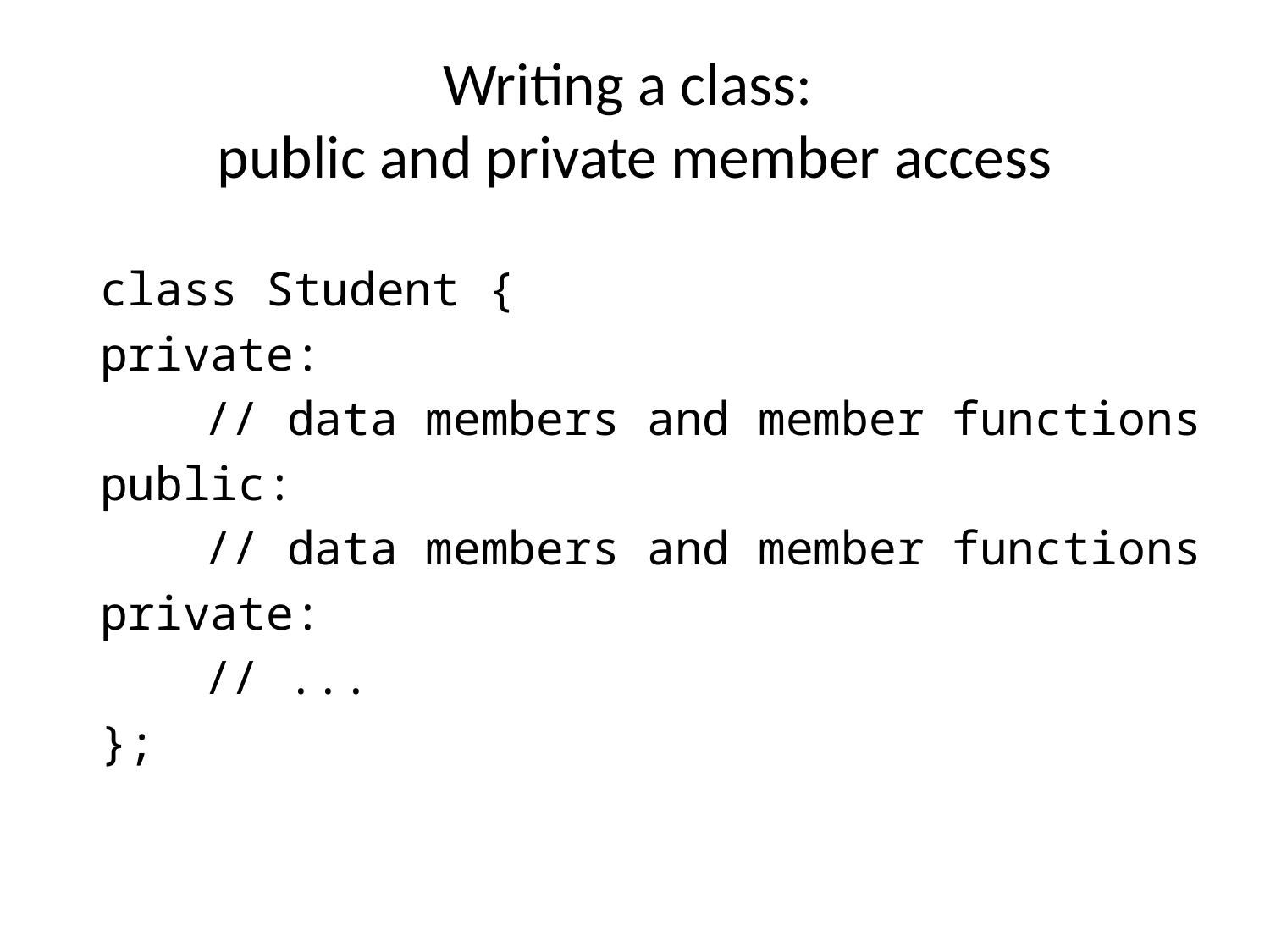

# Writing a class: public and private member access
class Student {
private:
	// data members and member functions
public:
	// data members and member functions
private:
	// ...
};